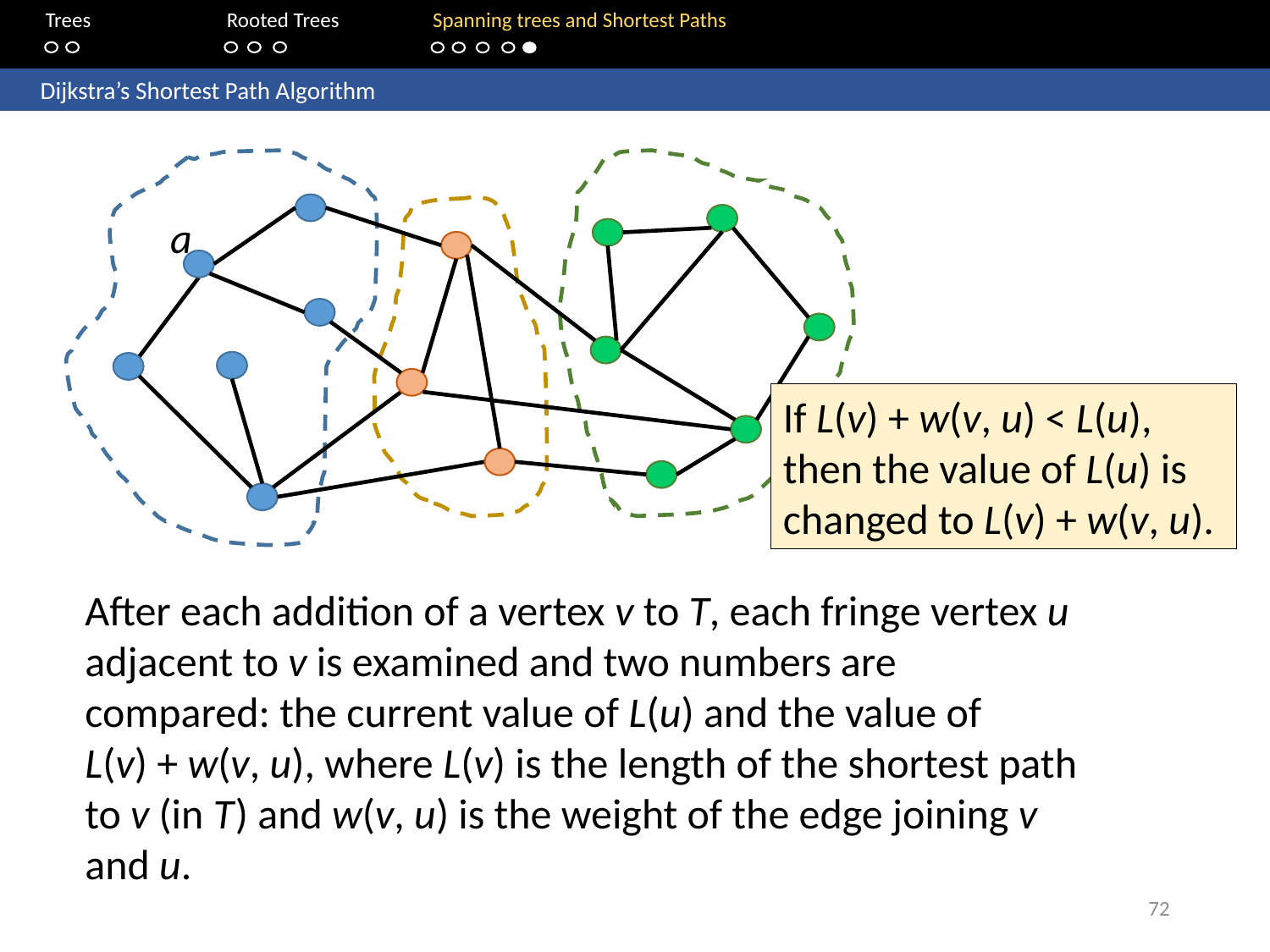

Trees	Rooted Trees	Spanning trees and Shortest Paths

	Dijkstra’s Shortest Path Algorithm

a

If L(v) + w(v, u) < L(u), then the value of L(u) is changed to L(v) + w(v, u).
After each addition of a vertex v to T, each fringe vertex u adjacent to v is examined and two numbers are compared: the current value of L(u) and the value of
L(v) + w(v, u), where L(v) is the length of the shortest path to v (in T ) and w(v, u) is the weight of the edge joining v and u.
72